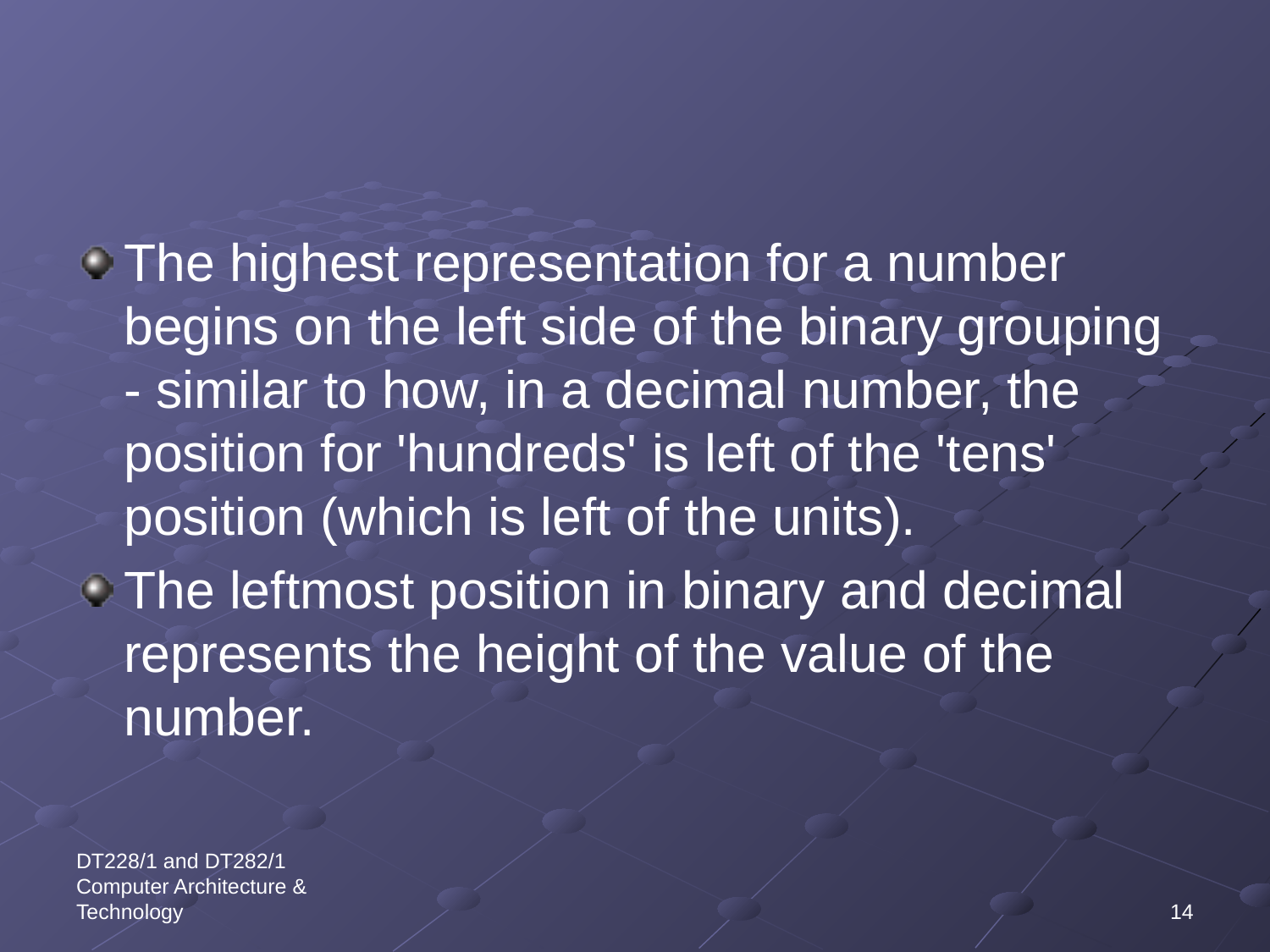

The highest representation for a number begins on the left side of the binary grouping - similar to how, in a decimal number, the position for 'hundreds' is left of the 'tens' position (which is left of the units).
The leftmost position in binary and decimal represents the height of the value of the number.
DT228/1 and DT282/1 Computer Architecture & Technology
14